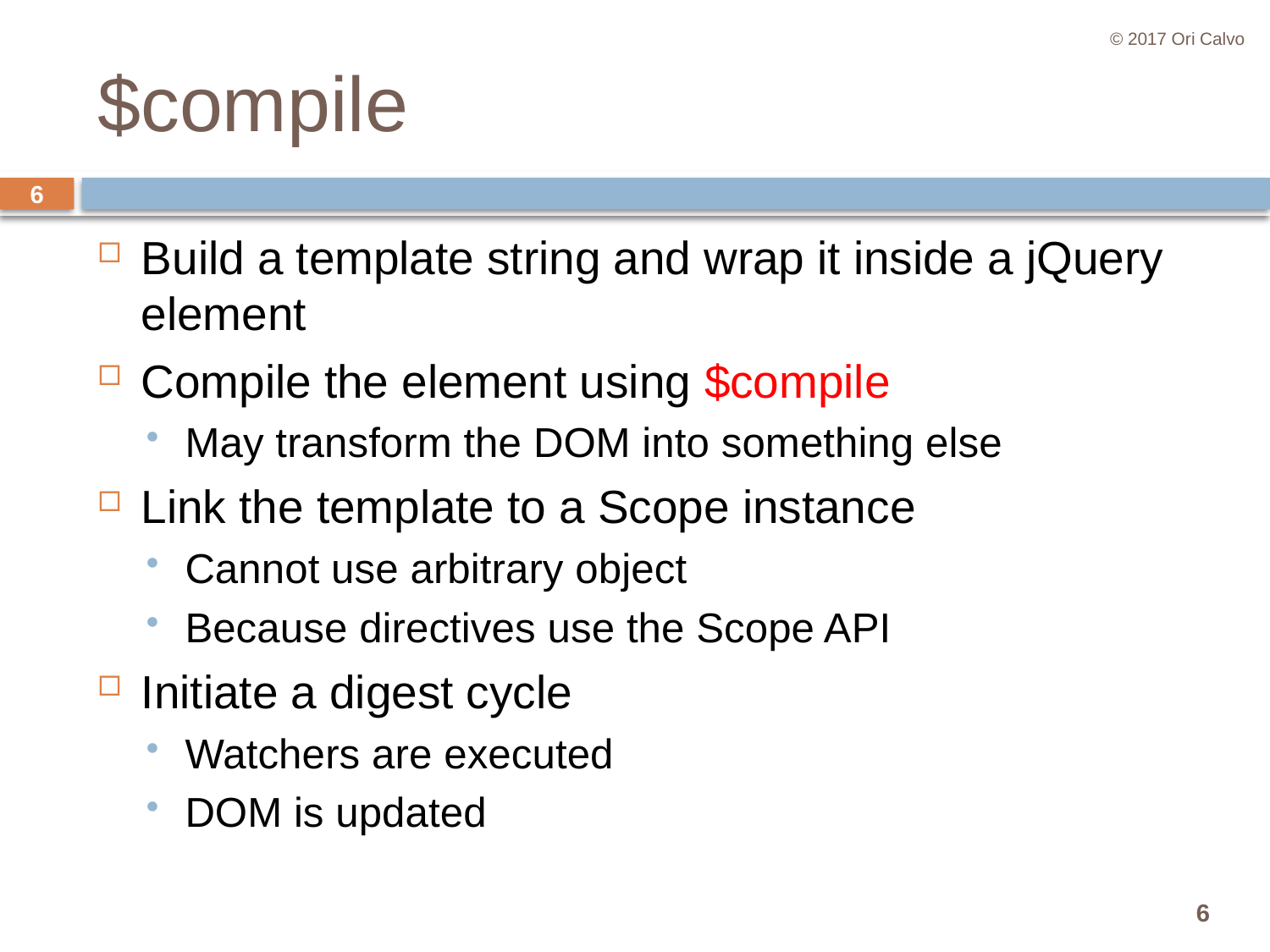

© 2017 Ori Calvo
# $compile
6
Build a template string and wrap it inside a jQuery element
Compile the element using $compile
May transform the DOM into something else
Link the template to a Scope instance
Cannot use arbitrary object
Because directives use the Scope API
Initiate a digest cycle
Watchers are executed
DOM is updated